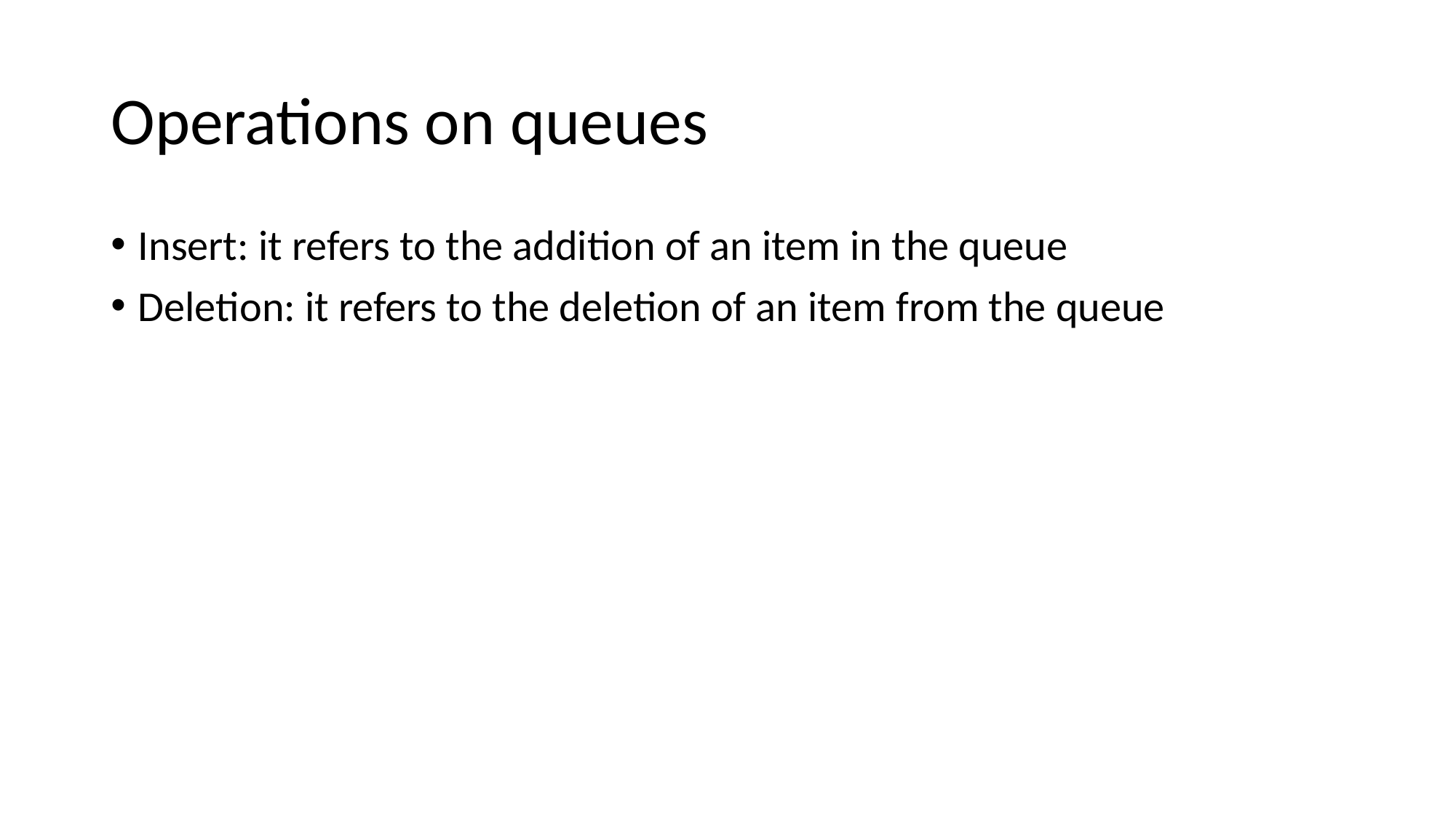

# Operations on queues
Insert: it refers to the addition of an item in the queue
Deletion: it refers to the deletion of an item from the queue